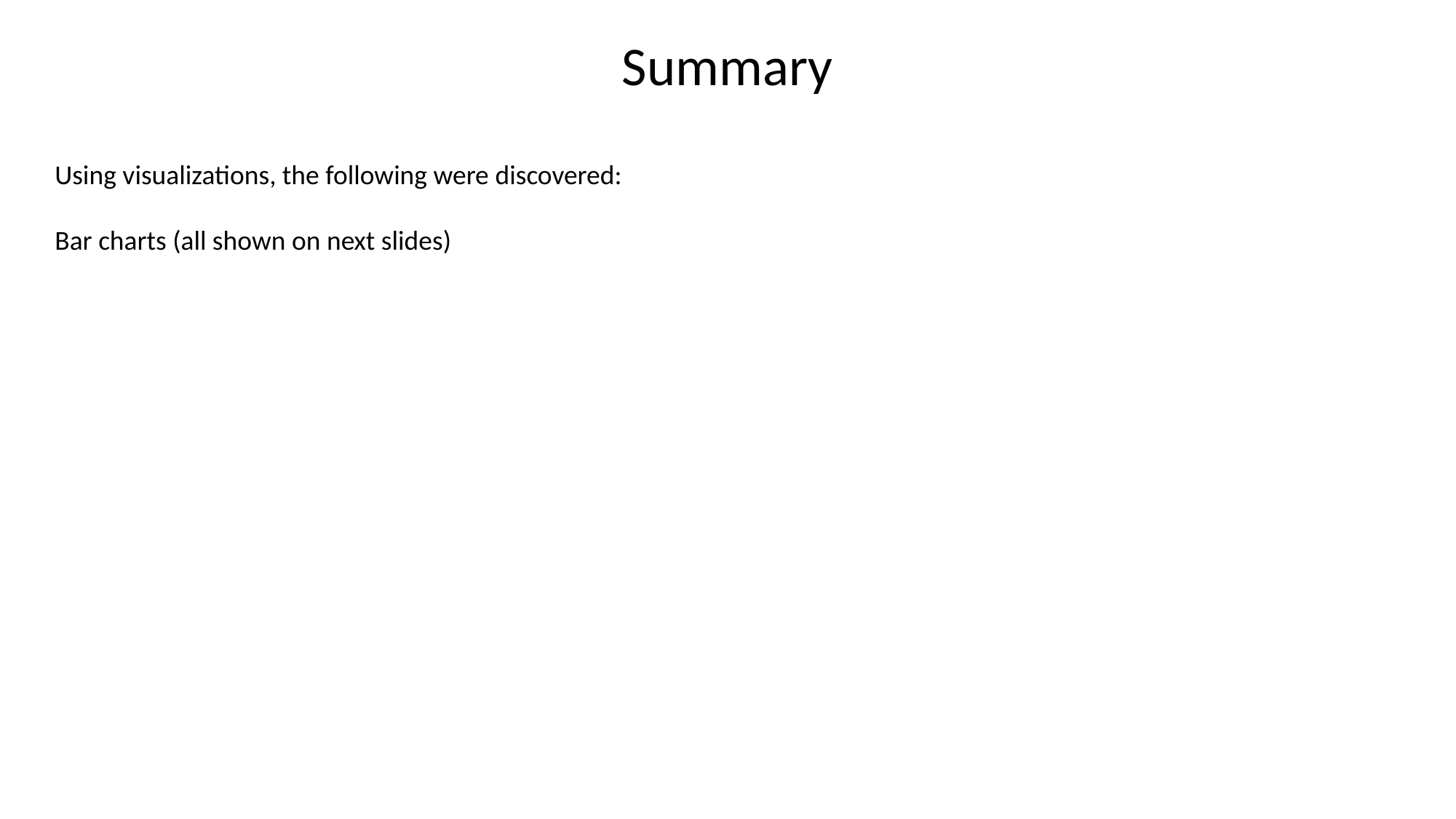

Summary
Using visualizations, the following were discovered:

Bar charts (all shown on next slides)